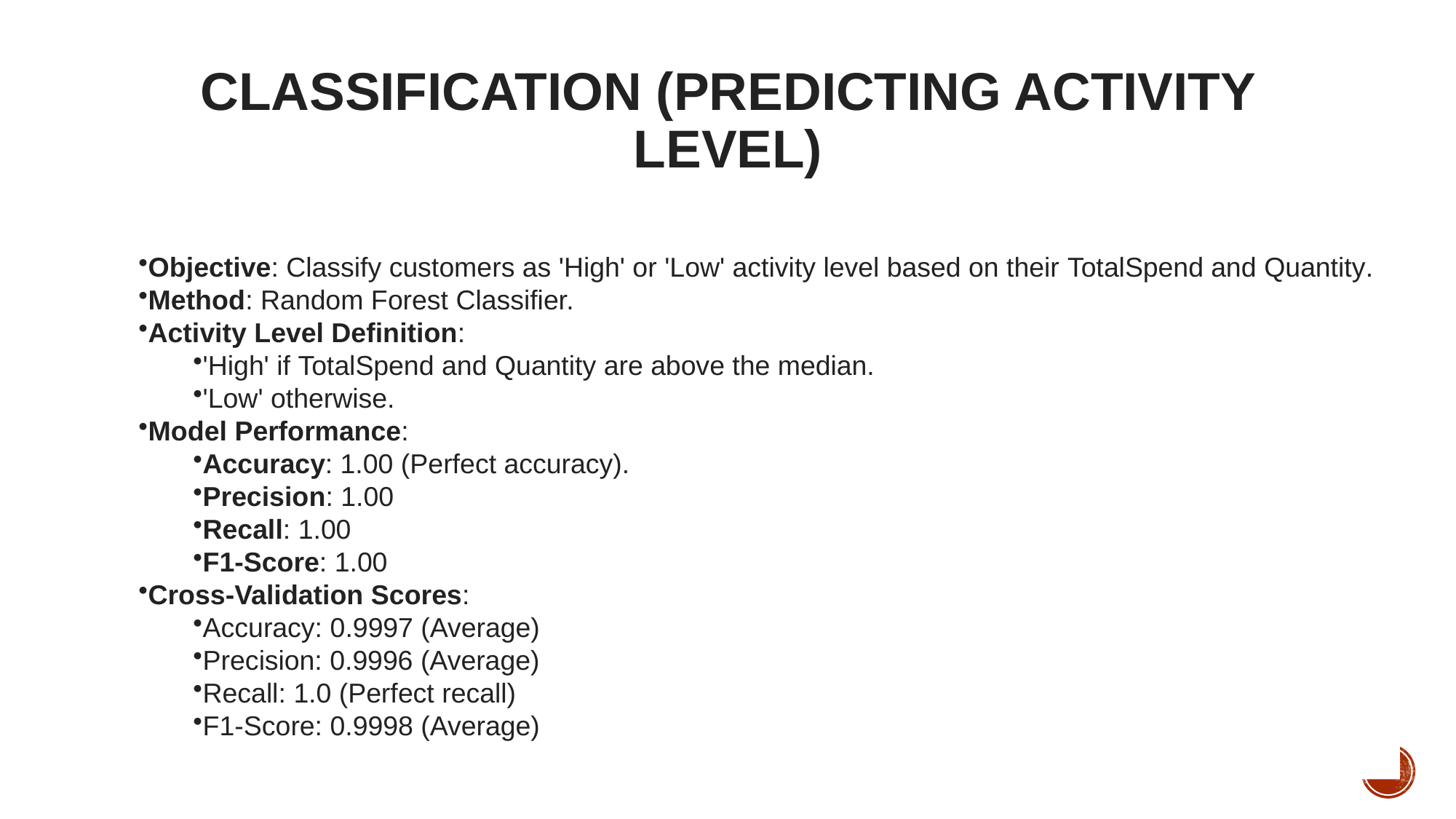

# Classification (Predicting Activity Level)

Objective: Classify customers as 'High' or 'Low' activity level based on their TotalSpend and Quantity.
Method: Random Forest Classifier.
Activity Level Definition:
'High' if TotalSpend and Quantity are above the median.
'Low' otherwise.
Model Performance:
Accuracy: 1.00 (Perfect accuracy).
Precision: 1.00
Recall: 1.00
F1-Score: 1.00
Cross-Validation Scores:
Accuracy: 0.9997 (Average)
Precision: 0.9996 (Average)
Recall: 1.0 (Perfect recall)
F1-Score: 0.9998 (Average)